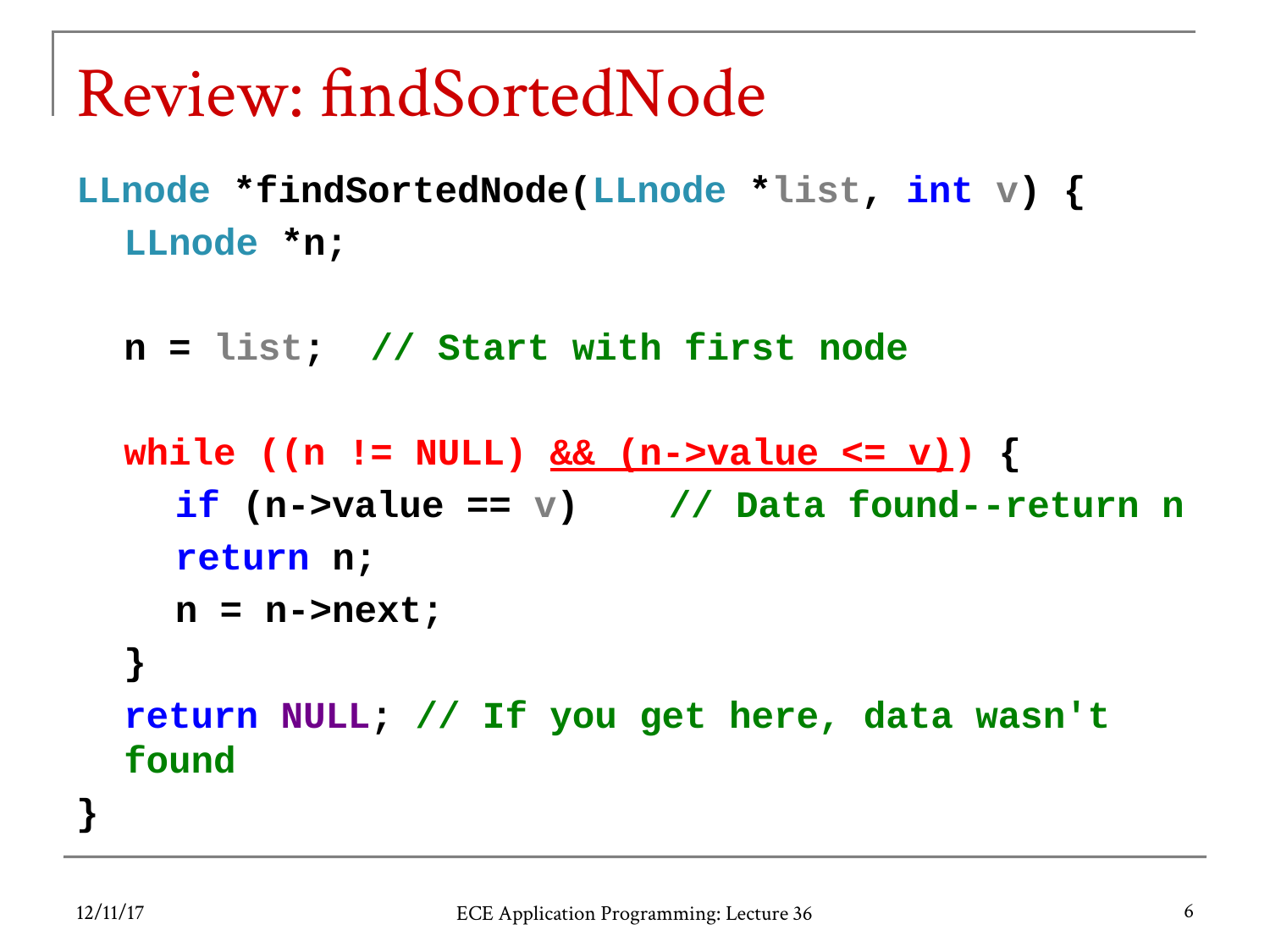

# Review: findSortedNode
LLnode *findSortedNode(LLnode *list, int v) {
LLnode *n;

n = list;  // Start with first node

while ((n != NULL) && (n->value <= v)) {
if (n->value == v)    // Data found--return n
	return n;
n = n->next;
}
return NULL; // If you get here, data wasn't found
}
12/11/17
6
ECE Application Programming: Lecture 36